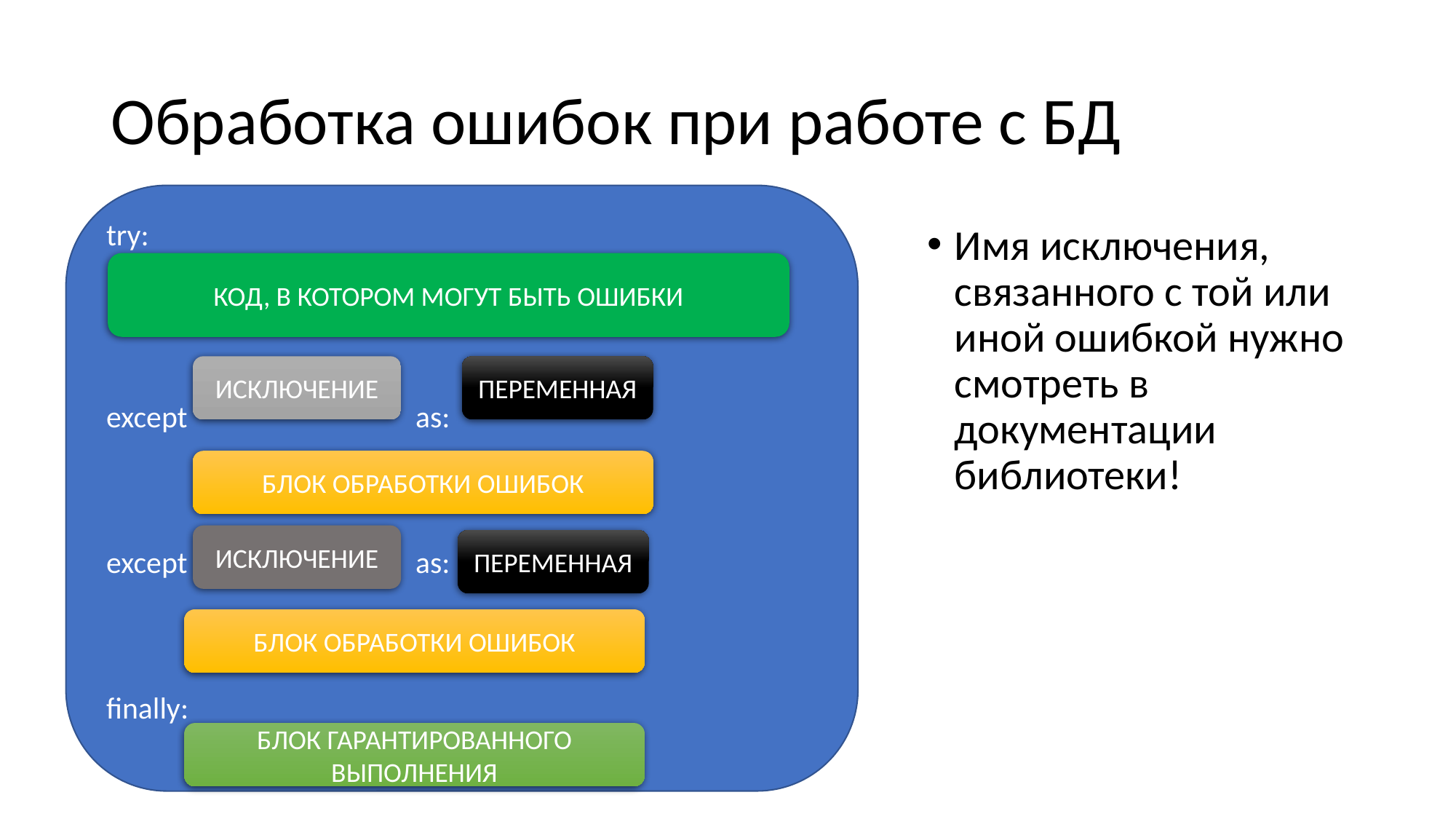

# Обработка ошибок при работе с БД
try:

except                                 as:

except                                 as:

finally:

КОД, В КОТОРОМ МОГУТ БЫТЬ ОШИБКИ
ИСКЛЮЧЕНИЕ
ПЕРЕМЕННАЯ
БЛОК ОБРАБОТКИ ОШИБОК
ИСКЛЮЧЕНИЕ
ПЕРЕМЕННАЯ
БЛОК ОБРАБОТКИ ОШИБОК
БЛОК ГАРАНТИРОВАННОГО ВЫПОЛНЕНИЯ
Имя исключения, связанного с той или иной ошибкой нужно смотреть в документации библиотеки!